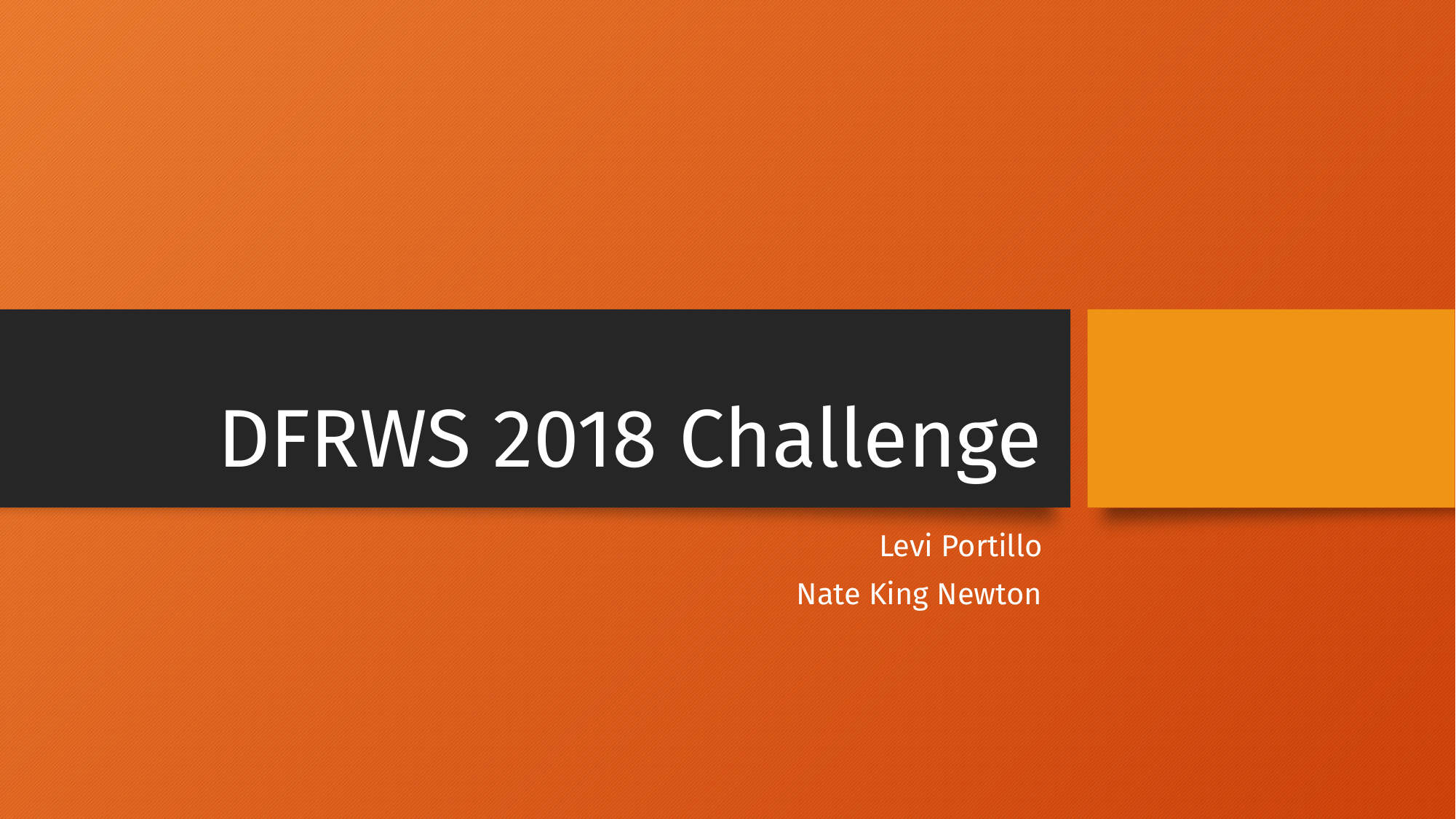

# DFRWS 2018 Challenge
Levi Portillo
Nate King Newton